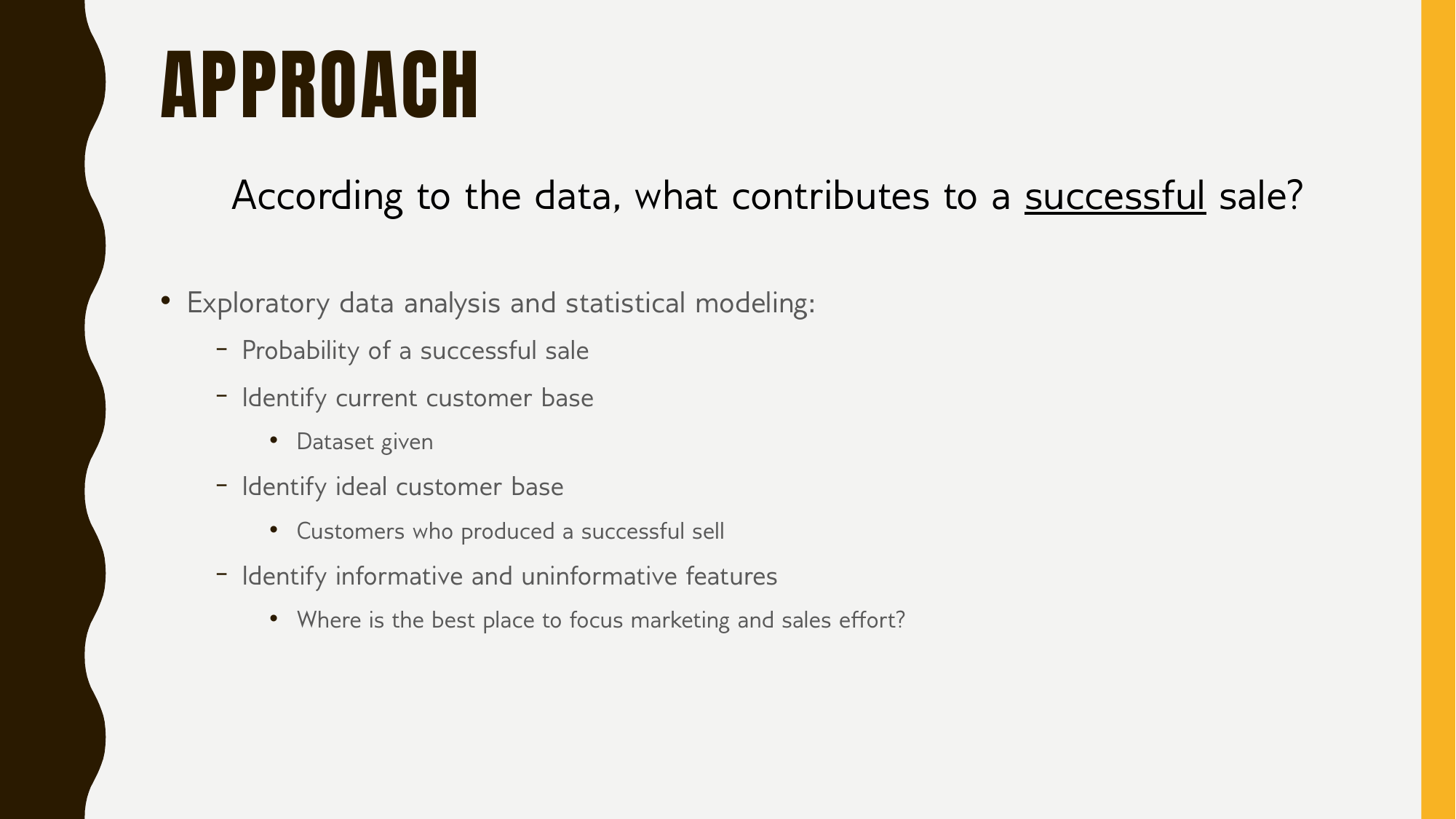

# approach
According to the data, what contributes to a successful sale?
Exploratory data analysis and statistical modeling:
Probability of a successful sale
Identify current customer base
Dataset given
Identify ideal customer base
Customers who produced a successful sell
Identify informative and uninformative features
Where is the best place to focus marketing and sales effort?